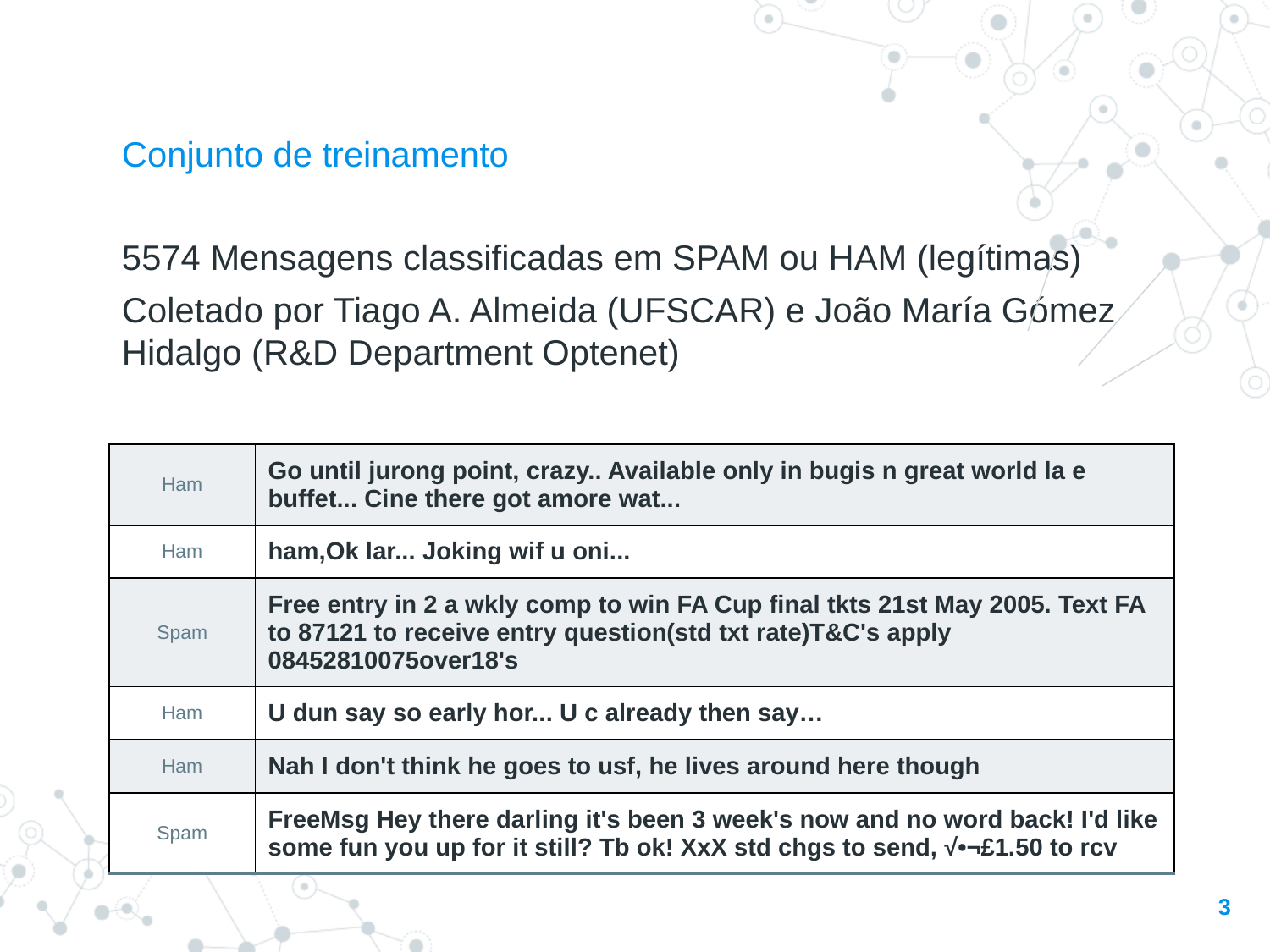

# Conjunto de treinamento
5574 Mensagens classificadas em SPAM ou HAM (legítimas)
Coletado por Tiago A. Almeida (UFSCAR) e João María Gómez Hidalgo (R&D Department Optenet)

| Ham | Go until jurong point, crazy.. Available only in bugis n great world la e buffet... Cine there got amore wat... |
| --- | --- |
| Ham | ham,Ok lar... Joking wif u oni... |
| Spam | Free entry in 2 a wkly comp to win FA Cup final tkts 21st May 2005. Text FA to 87121 to receive entry question(std txt rate)T&C's apply 08452810075over18's |
| Ham | U dun say so early hor... U c already then say… |
| Ham | Nah I don't think he goes to usf, he lives around here though |
| Spam | FreeMsg Hey there darling it's been 3 week's now and no word back! I'd like some fun you up for it still? Tb ok! XxX std chgs to send, √•¬£1.50 to rcv |
3